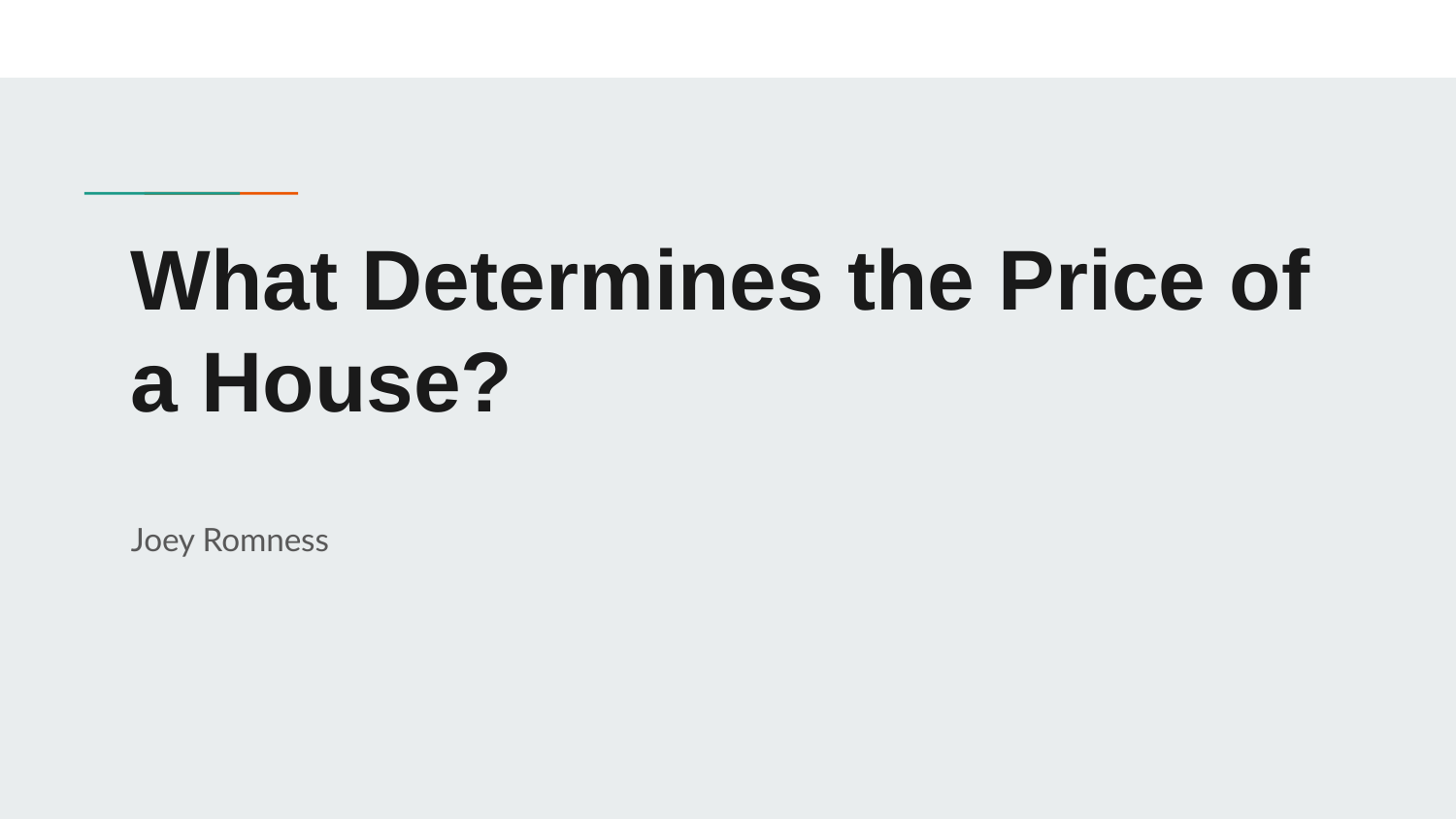

# What Determines the Price of a House?
Joey Romness